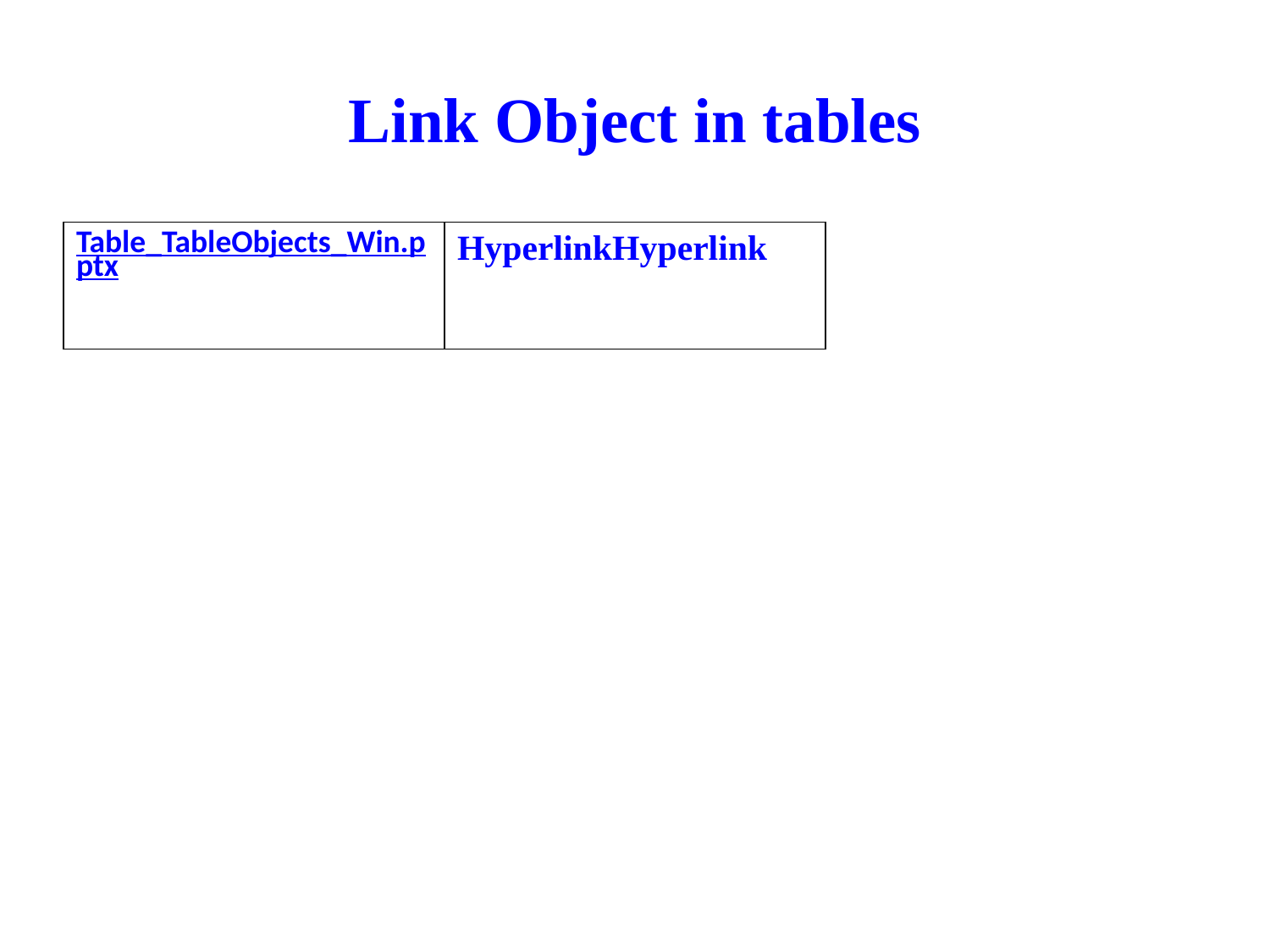

# Link Object in tables
| Table\_TableObjects\_Win.pptx | HyperlinkHyperlink |
| --- | --- |